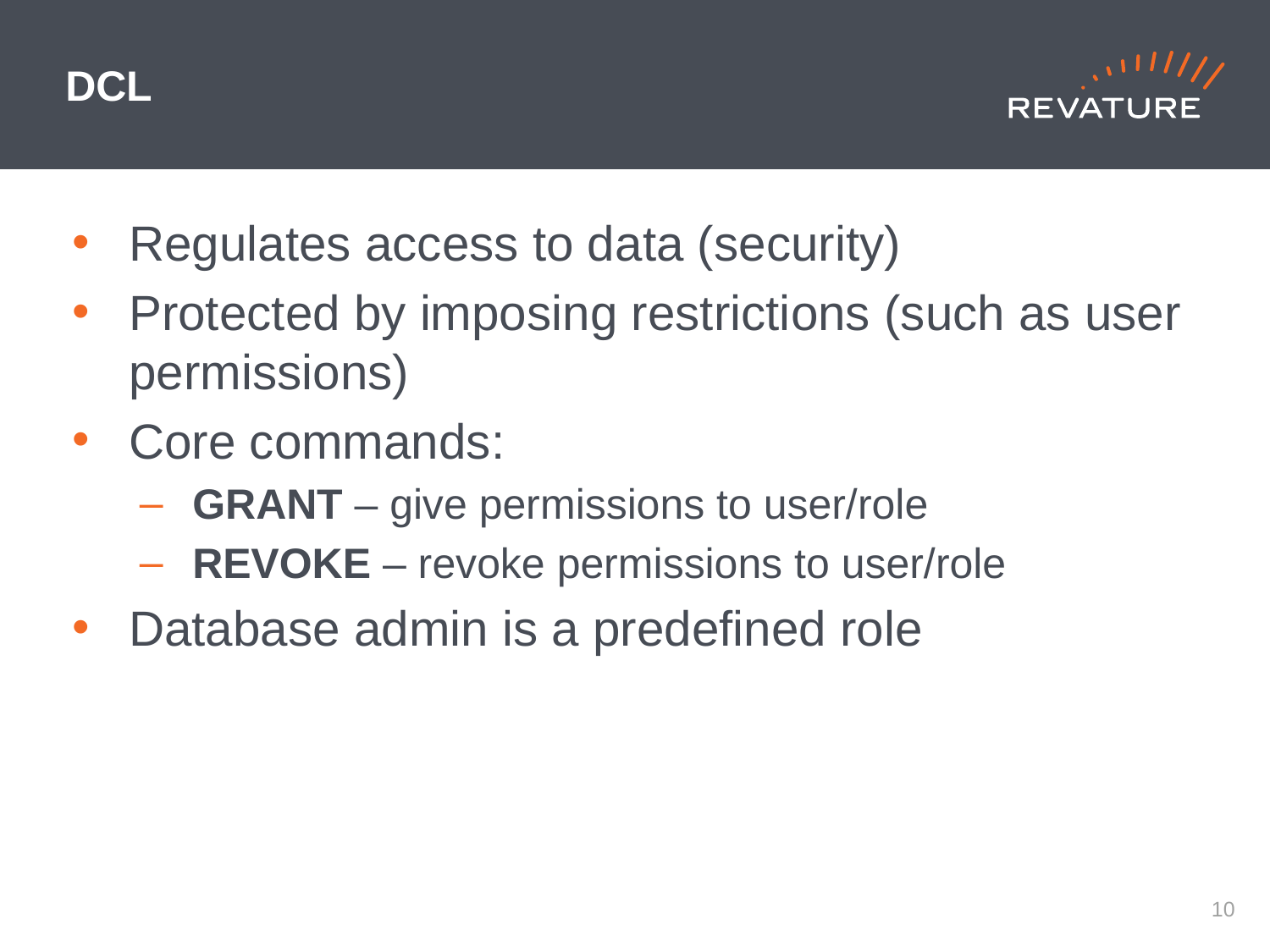

# DCL
Regulates access to data (security)
Protected by imposing restrictions (such as user permissions)
Core commands:
GRANT – give permissions to user/role
REVOKE – revoke permissions to user/role
Database admin is a predefined role
10